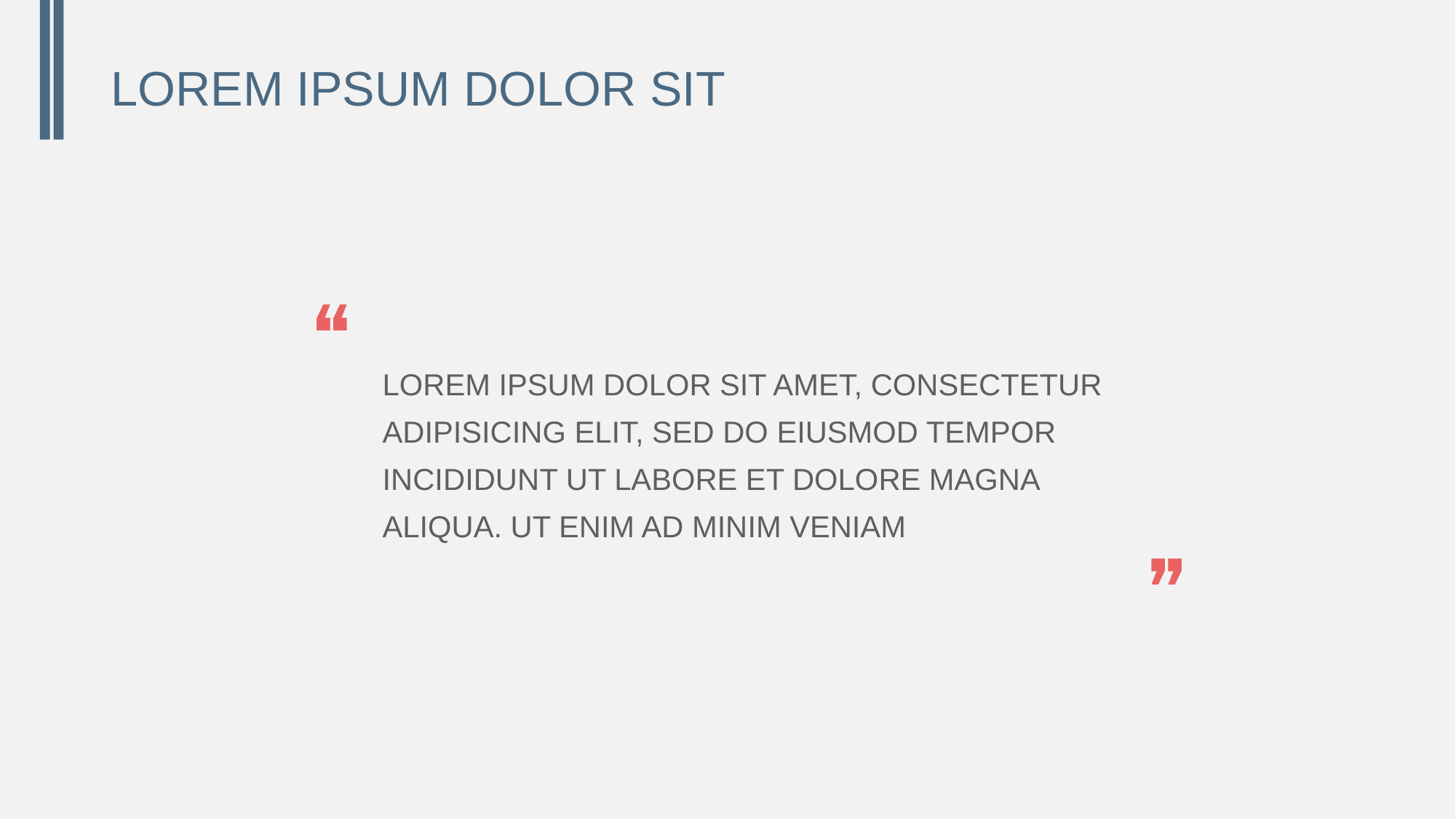

# LOREM IPSUM DOLOR SIT
“
LOREM IPSUM DOLOR SIT AMET, CONSECTETUR ADIPISICING ELIT, SED DO EIUSMOD TEMPOR INCIDIDUNT UT LABORE ET DOLORE MAGNA ALIQUA. UT ENIM AD MINIM VENIAM
”